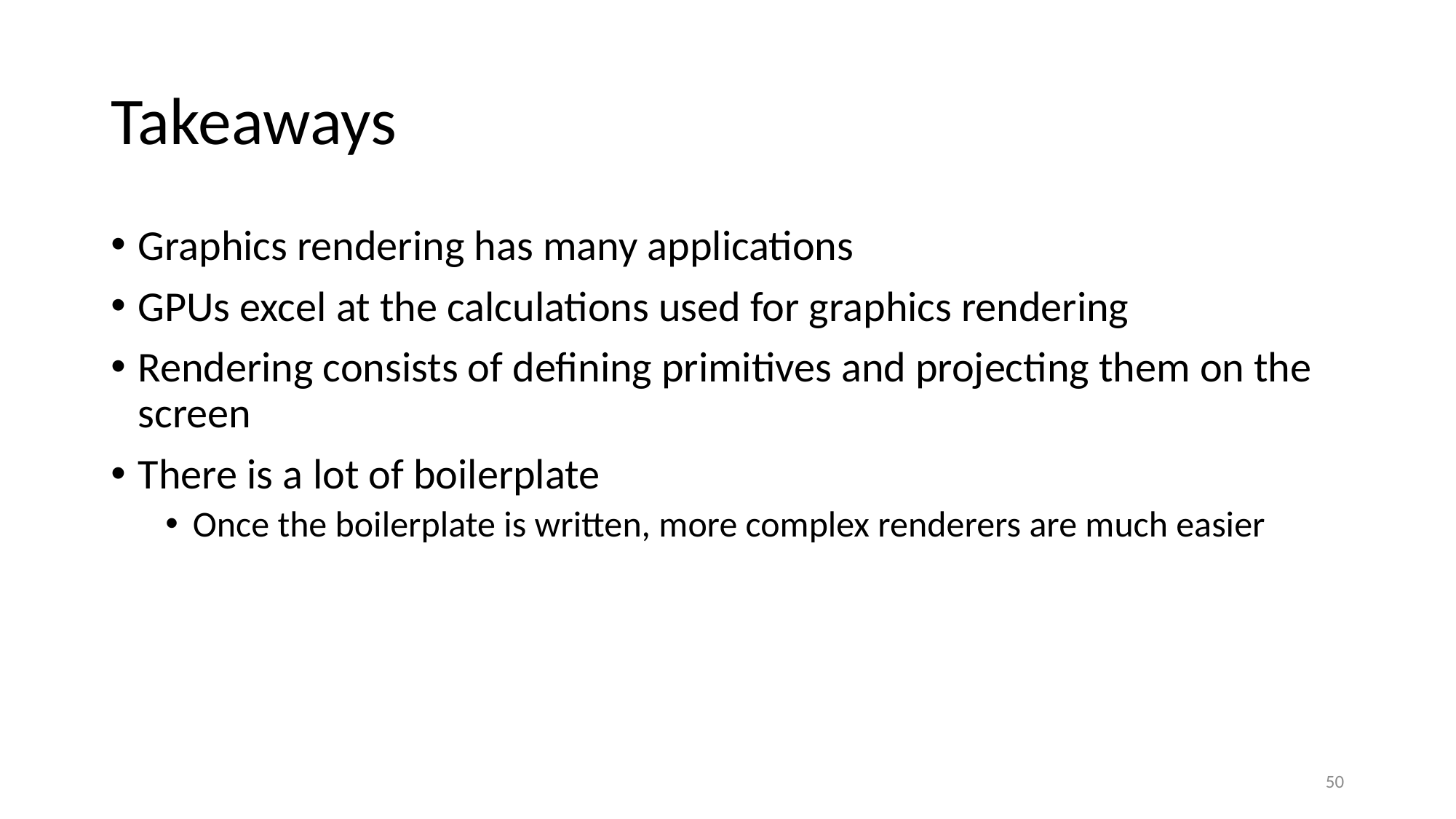

# Takeaways
Graphics rendering has many applications
GPUs excel at the calculations used for graphics rendering
Rendering consists of defining primitives and projecting them on the screen
There is a lot of boilerplate
Once the boilerplate is written, more complex renderers are much easier

50